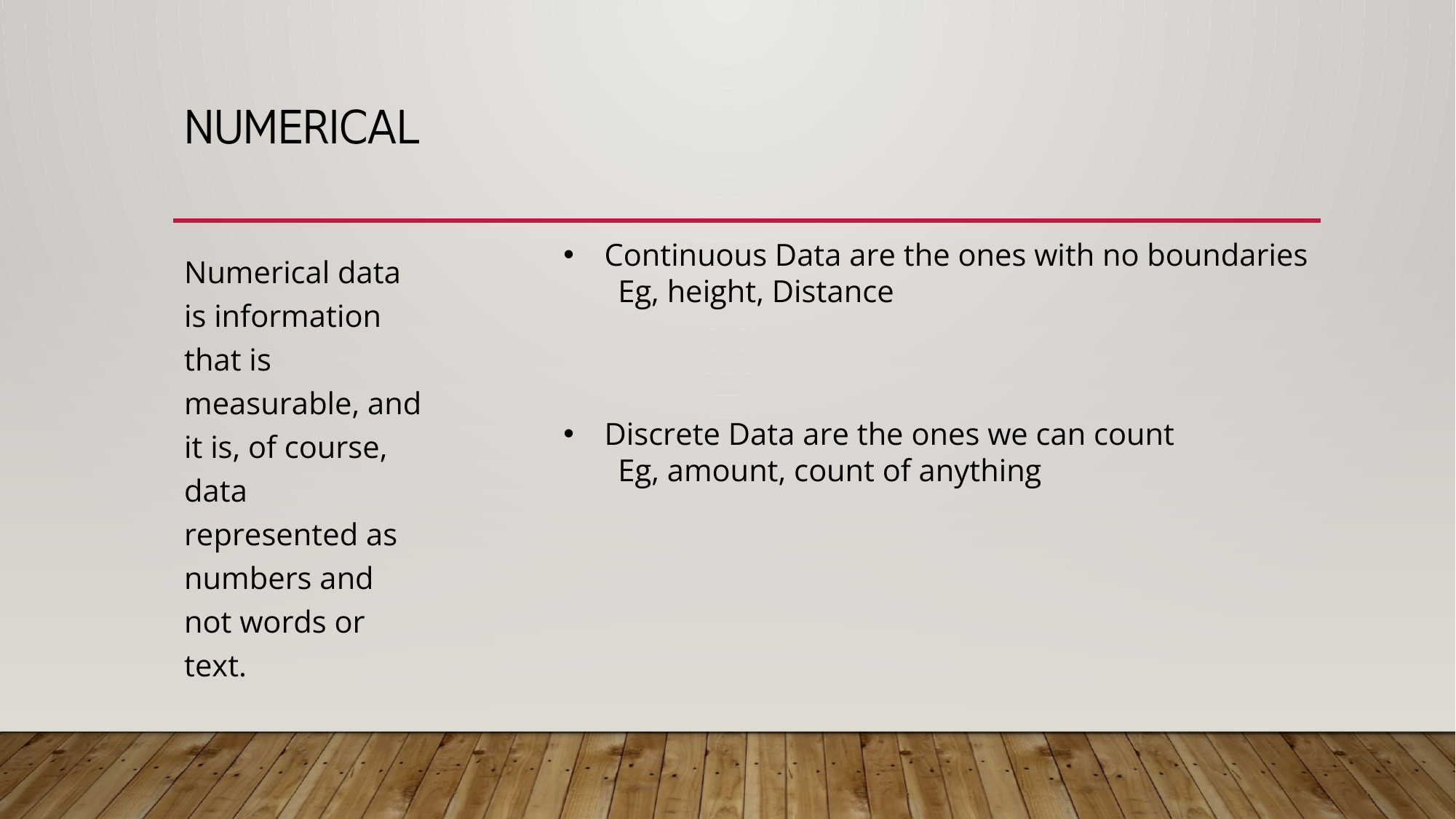

# Numerical
Continuous Data are the ones with no boundaries
Eg, height, Distance
Numerical data is information that is measurable, and it is, of course, data represented as numbers and not words or text.
Discrete Data are the ones we can count
Eg, amount, count of anything